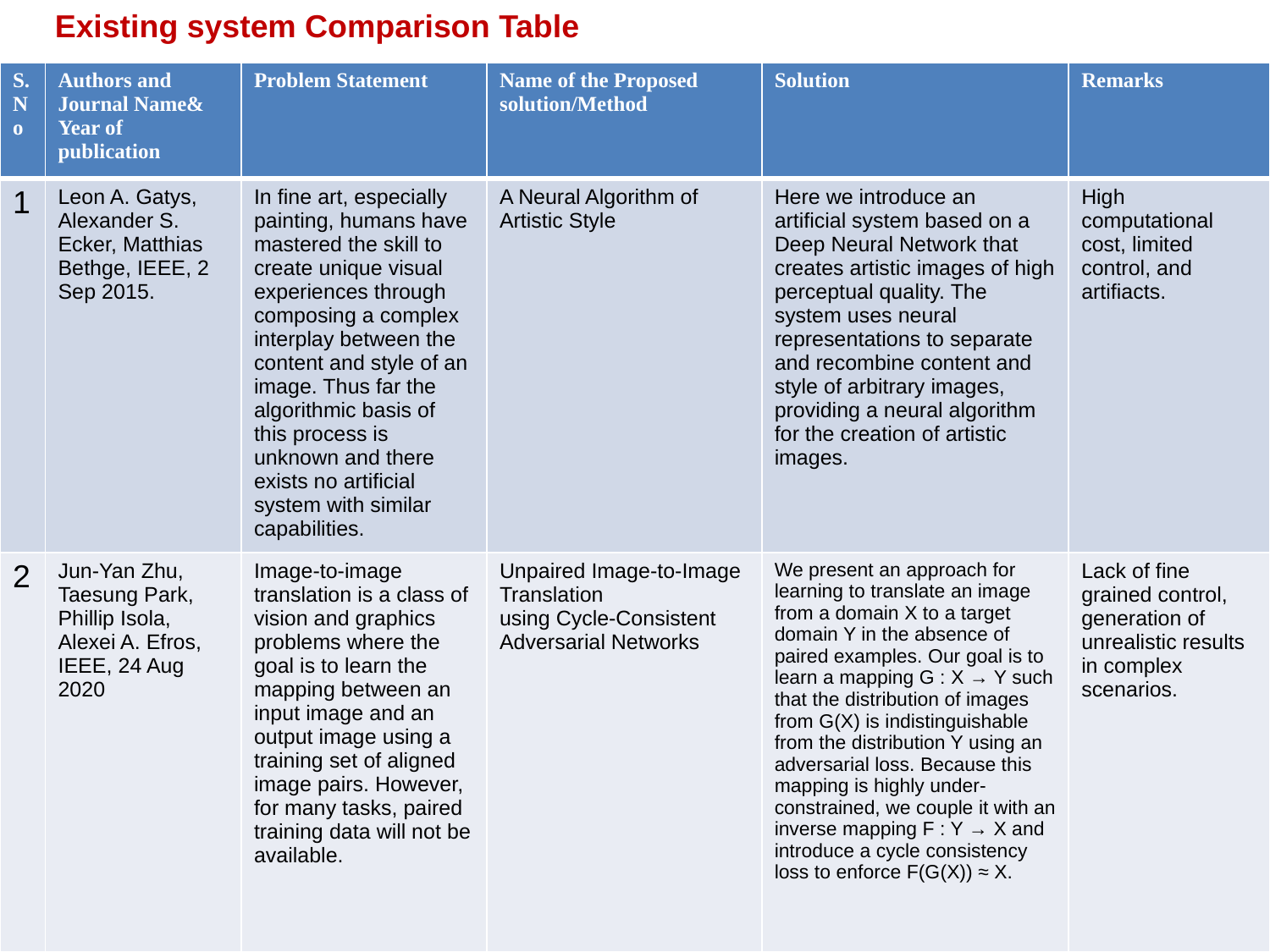

Existing system Comparison Table
| S.No | Authors and Journal Name& Year of publication | Problem Statement | Name of the Proposed solution/Method | Solution | Remarks |
| --- | --- | --- | --- | --- | --- |
| 1 | Leon A. Gatys, Alexander S. Ecker, Matthias Bethge, IEEE, 2 Sep 2015. | In fine art, especially painting, humans have mastered the skill to create unique visual experiences through composing a complex interplay between the content and style of an image. Thus far the algorithmic basis of this process is unknown and there exists no artificial system with similar capabilities. | A Neural Algorithm of Artistic Style | Here we introduce an artificial system based on a Deep Neural Network that creates artistic images of high perceptual quality. The system uses neural representations to separate and recombine content and style of arbitrary images, providing a neural algorithm for the creation of artistic images. | High computational cost, limited control, and artifiacts. |
| 2 | Jun-Yan Zhu, Taesung Park, Phillip Isola, Alexei A. Efros, IEEE, 24 Aug 2020 | Image-to-image translation is a class of vision and graphics problems where the goal is to learn the mapping between an input image and an output image using a training set of aligned image pairs. However, for many tasks, paired training data will not be available. | Unpaired Image-to-Image Translation using Cycle-Consistent Adversarial Networks | We present an approach for learning to translate an image from a domain X to a target domain Y in the absence of paired examples. Our goal is to learn a mapping G : X → Y such that the distribution of images from G(X) is indistinguishable from the distribution Y using an adversarial loss. Because this mapping is highly under-constrained, we couple it with an inverse mapping F : Y → X and introduce a cycle consistency loss to enforce F(G(X)) ≈ X. | Lack of fine grained control, generation of unrealistic results in complex scenarios. |